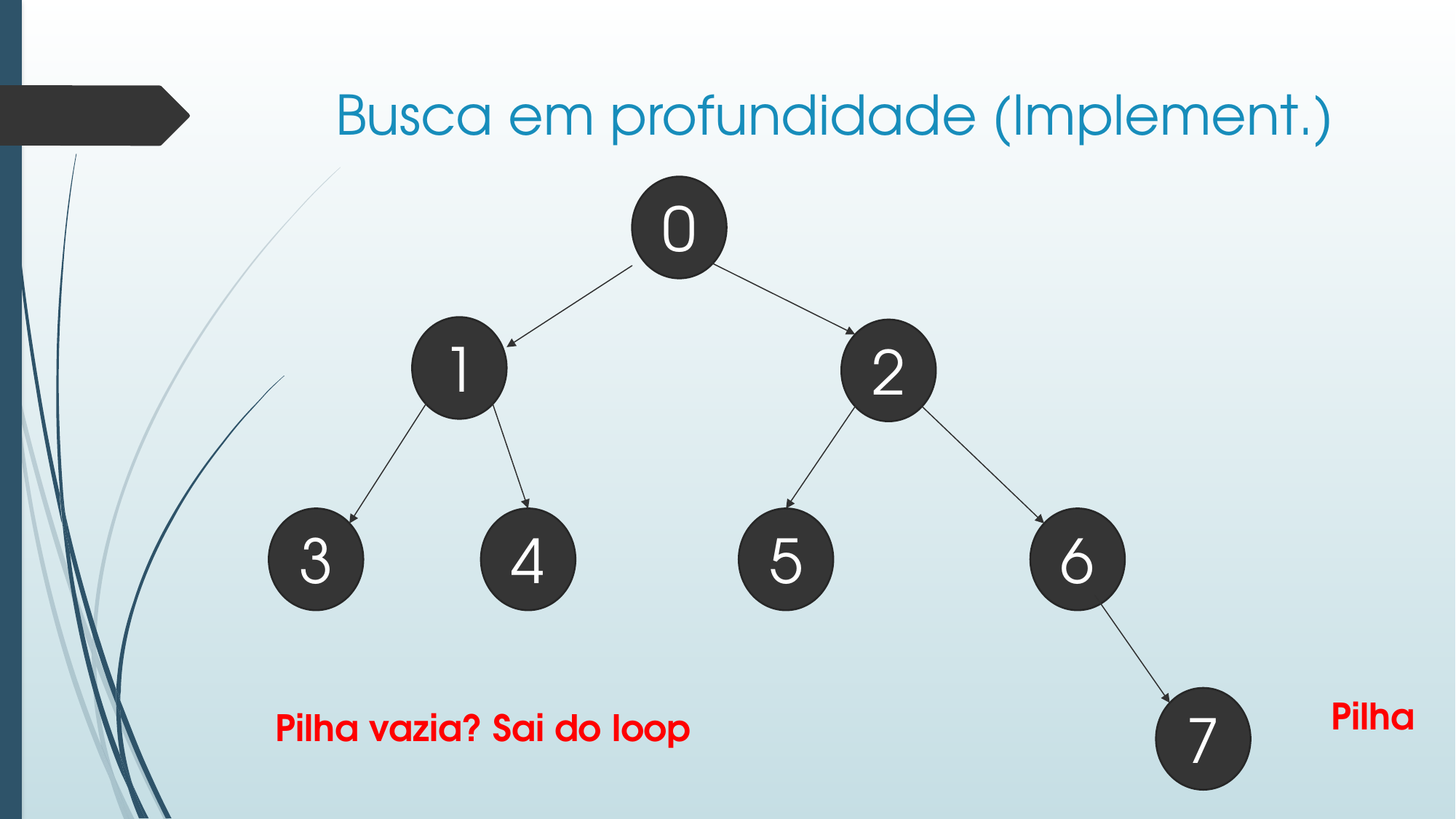

# Busca em profundidade (Implement.)
0
1
2
3
4
5
6
7
Pilha
Pilha vazia? Sai do loop